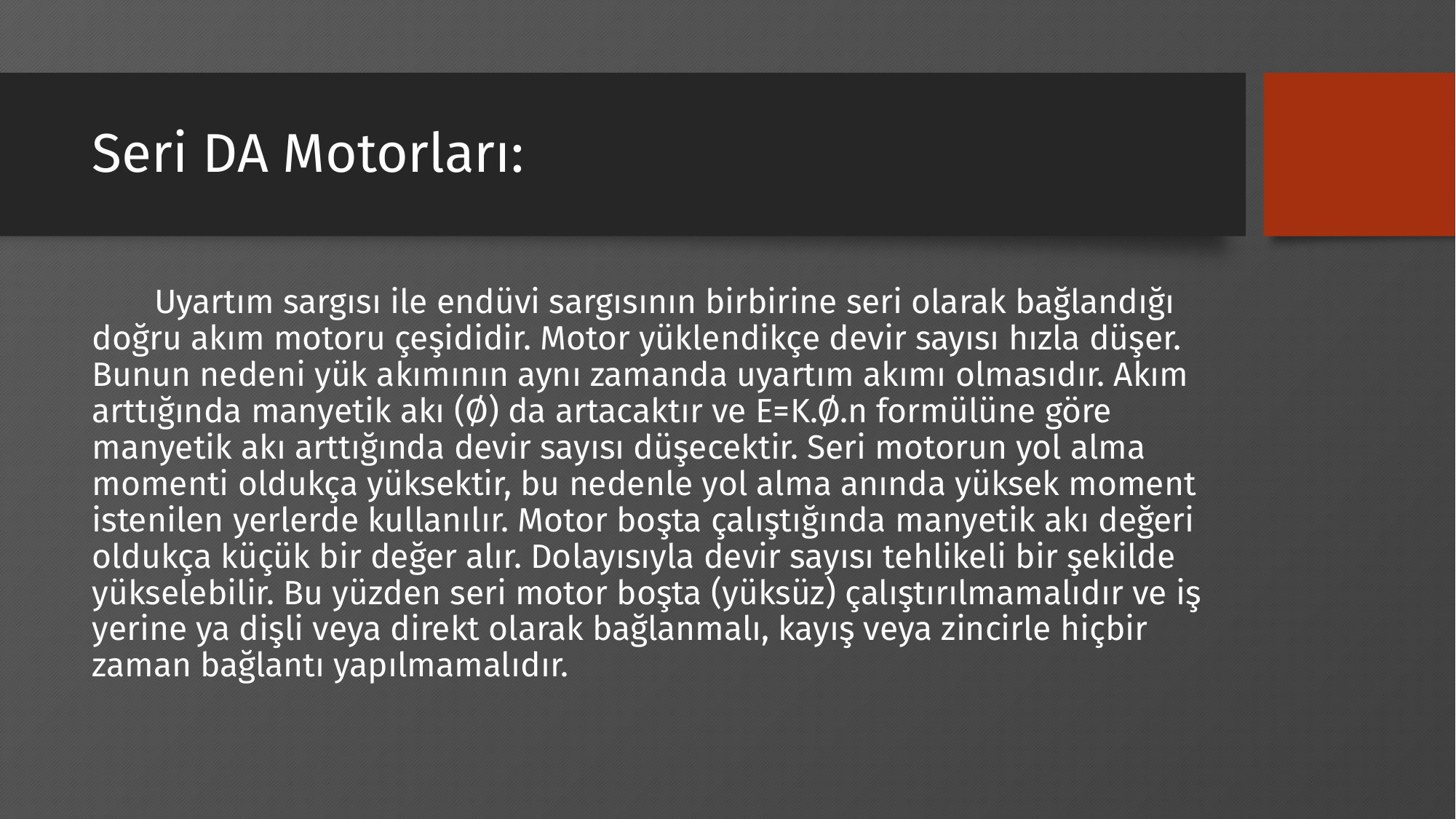

# Seri DA Motorları:
       Uyartım sargısı ile endüvi sargısının birbirine seri olarak bağlandığı doğru akım motoru çeşididir. Motor yüklendikçe devir sayısı hızla düşer. Bunun nedeni yük akımının aynı zamanda uyartım akımı olmasıdır. Akım arttığında manyetik akı (Ø) da artacaktır ve E=K.Ø.n formülüne göre manyetik akı arttığında devir sayısı düşecektir. Seri motorun yol alma momenti oldukça yüksektir, bu nedenle yol alma anında yüksek moment istenilen yerlerde kullanılır. Motor boşta çalıştığında manyetik akı değeri oldukça küçük bir değer alır. Dolayısıyla devir sayısı tehlikeli bir şekilde yükselebilir. Bu yüzden seri motor boşta (yüksüz) çalıştırılmamalıdır ve iş yerine ya dişli veya direkt olarak bağlanmalı, kayış veya zincirle hiçbir zaman bağlantı yapılmamalıdır.